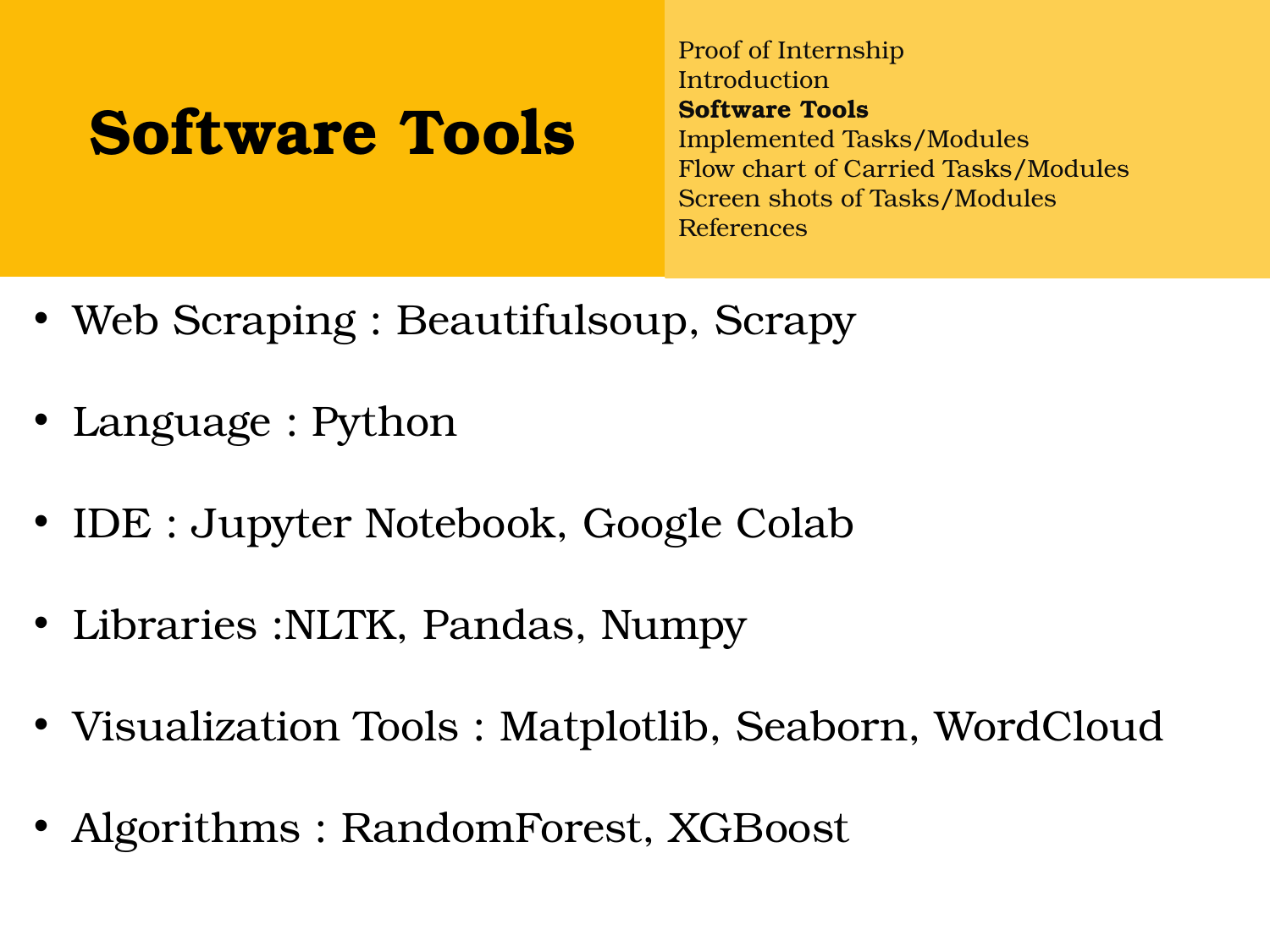

Introduction
Existing System
Proposed System
Software requirements
References
Proof of Internship
Introduction
Software Tools
Implemented Tasks/Modules
Flow chart of Carried Tasks/Modules
Screen shots of Tasks/Modules
References
Software Tools
Web Scraping : Beautifulsoup, Scrapy

Language : Python

IDE : Jupyter Notebook, Google Colab

Libraries :NLTK, Pandas, Numpy

Visualization Tools : Matplotlib, Seaborn, WordCloud

Algorithms : RandomForest, XGBoost